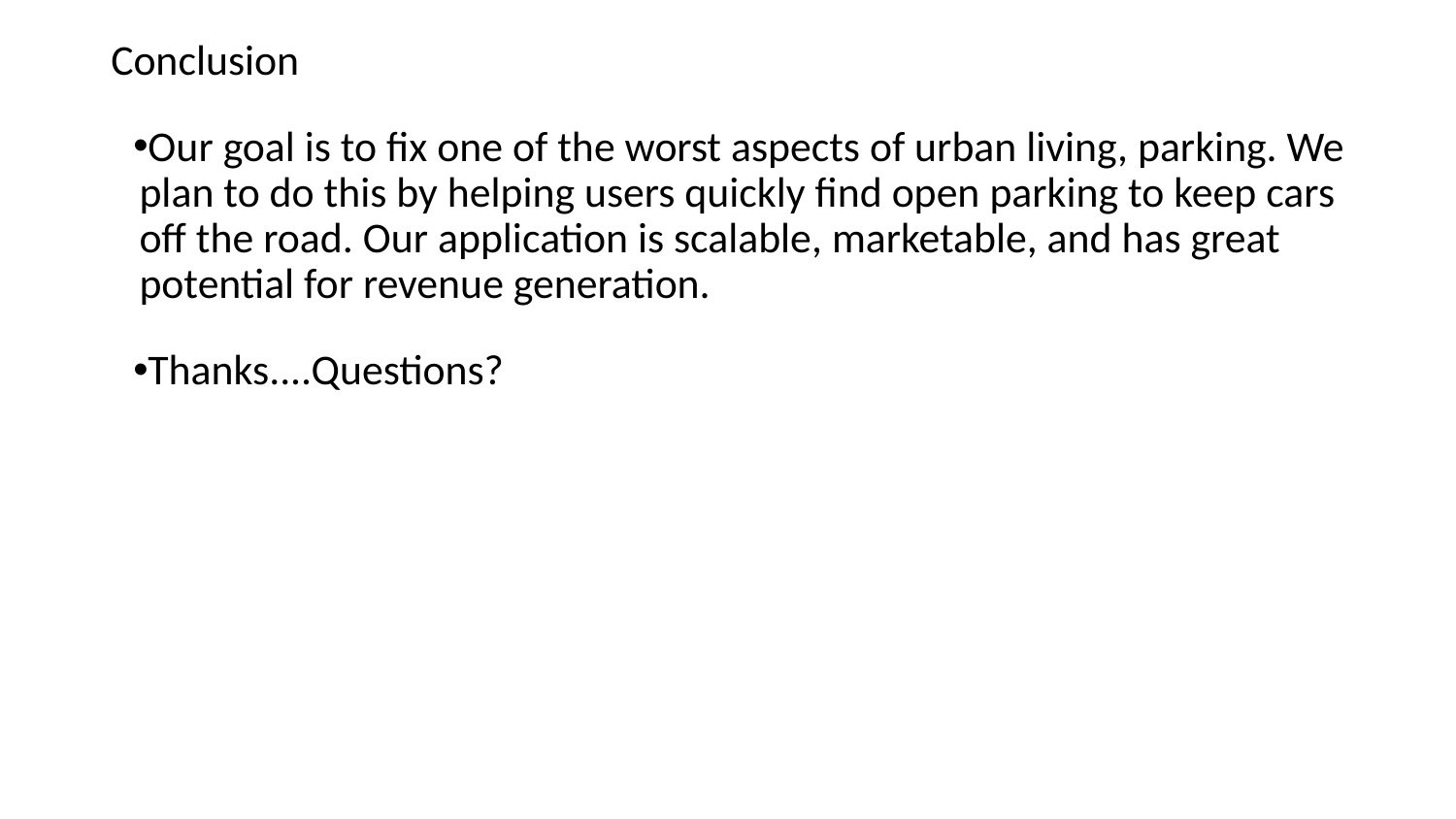

Conclusion
Our goal is to fix one of the worst aspects of urban living, parking. We plan to do this by helping users quickly find open parking to keep cars off the road. Our application is scalable, marketable, and has great potential for revenue generation.
Thanks....Questions?